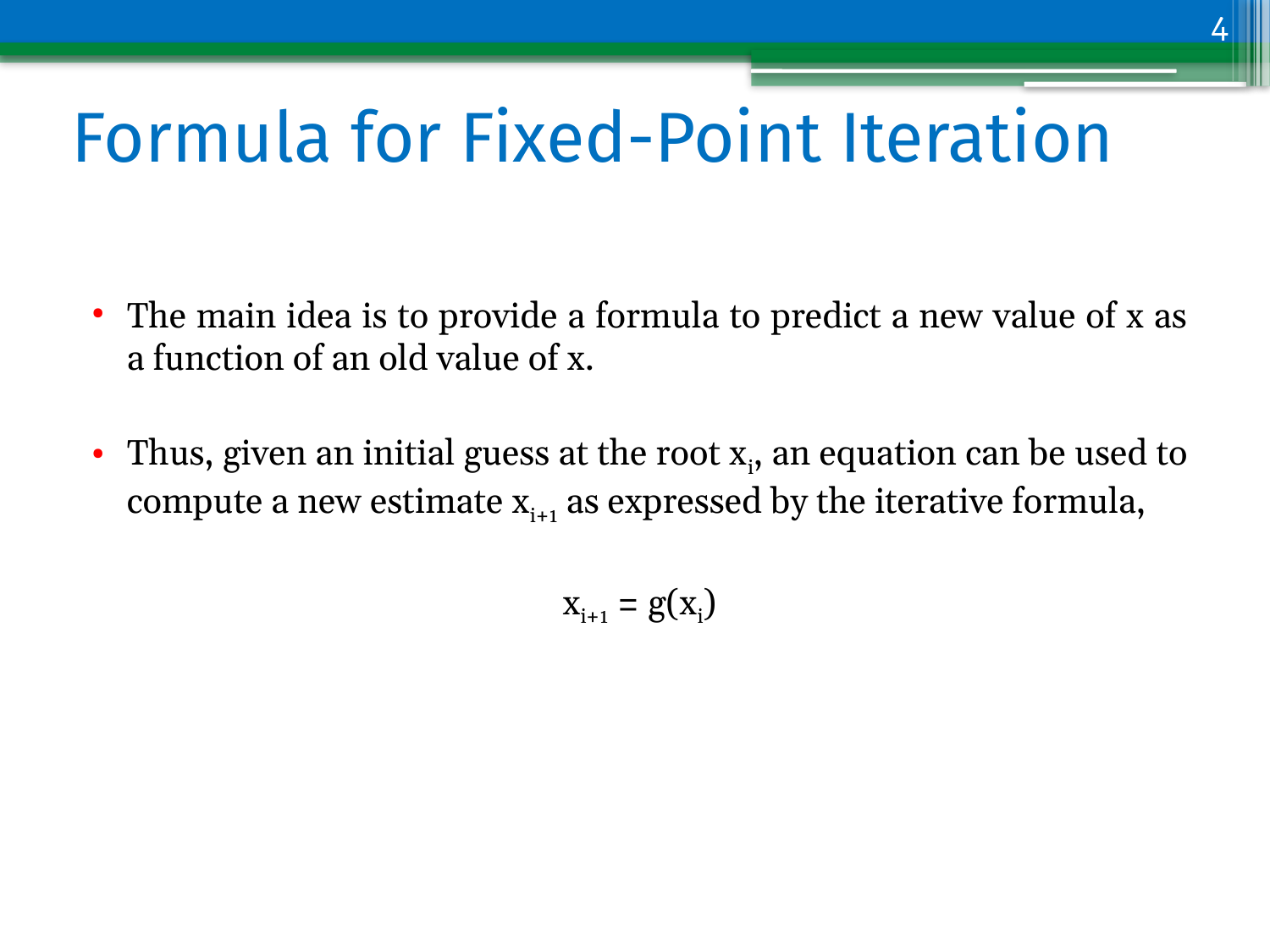

4
# Formula for Fixed-Point Iteration
The main idea is to provide a formula to predict a new value of x as a function of an old value of x.

Thus, given an initial guess at the root xi, an equation can be used to compute a new estimate xi+1 as expressed by the iterative formula,

xi+1 = g(xi)